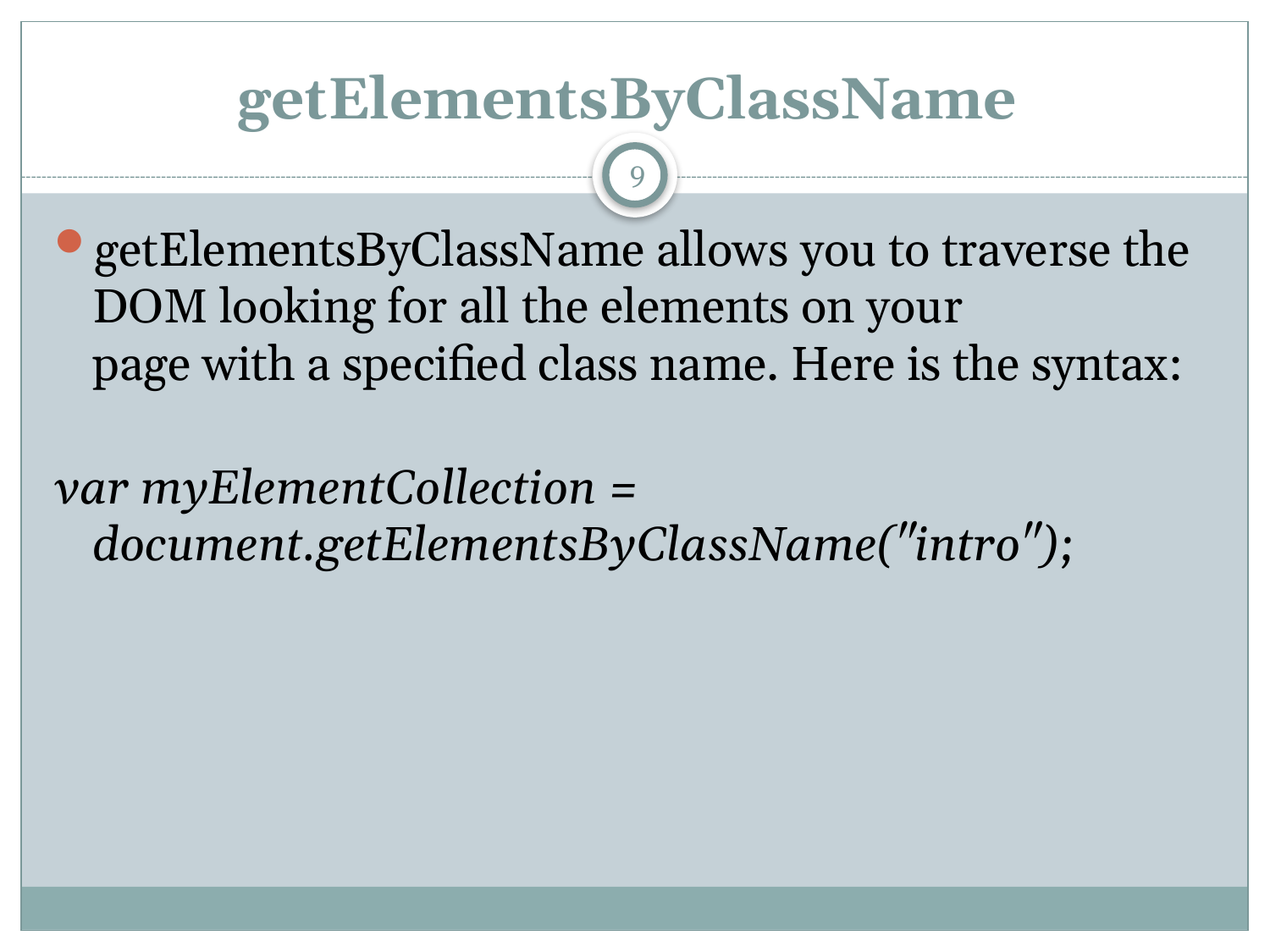

# getElementsByClassName
9
getElementsByClassName allows you to traverse the DOM looking for all the elements on your
page with a specified class name. Here is the syntax:
var myElementCollection = document.getElementsByClassName("intro");